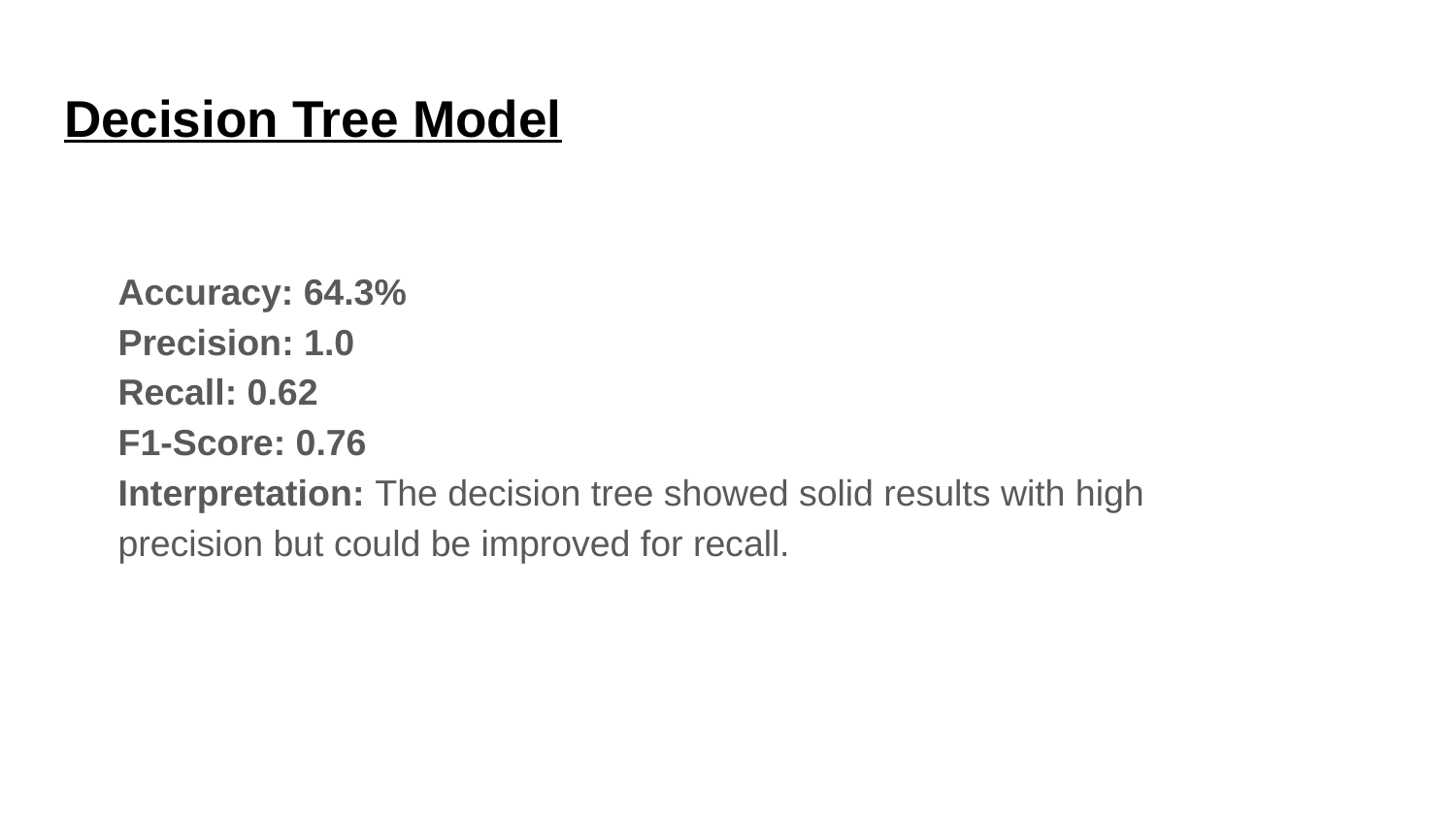

# Decision Tree Model

Accuracy: 64.3%
Precision: 1.0
Recall: 0.62
F1-Score: 0.76
Interpretation: The decision tree showed solid results with high precision but could be improved for recall.